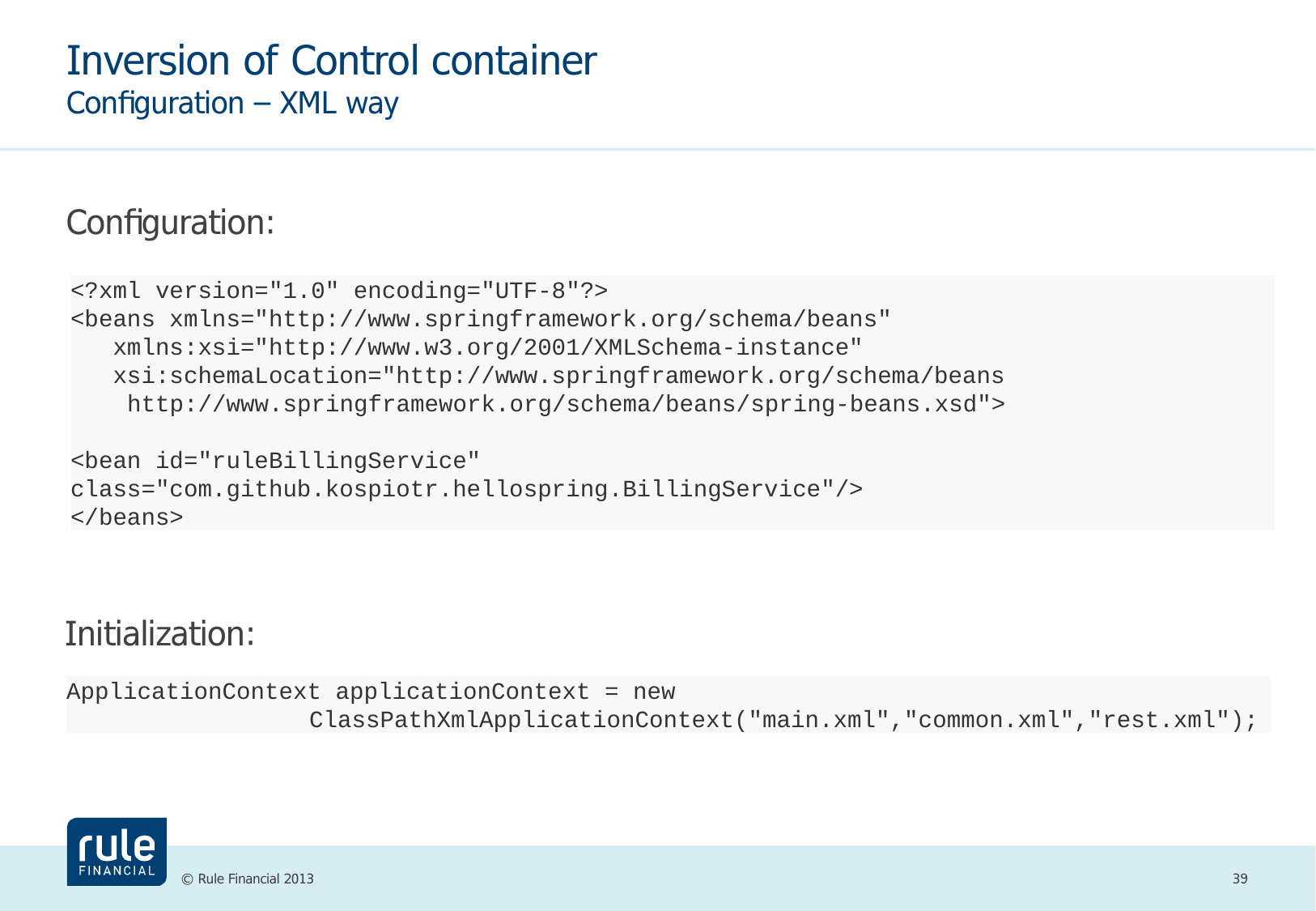

# Inversion of Control container Configuration – XML way
Configuration:
<?xml version="1.0" encoding="UTF-8"?>
<beans xmlns="http://www.springframework.org/schema/beans"
   xmlns:xsi="http://www.w3.org/2001/XMLSchema-instance"
   xsi:schemaLocation="http://www.springframework.org/schema/beans
    http://www.springframework.org/schema/beans/spring-beans.xsd">

<bean id="ruleBillingService" class="com.github.kospiotr.hellospring.BillingService"/>
</beans>
Initialization:
ApplicationContext applicationContext = new
		ClassPathXmlApplicationContext("main.xml","common.xml","rest.xml");